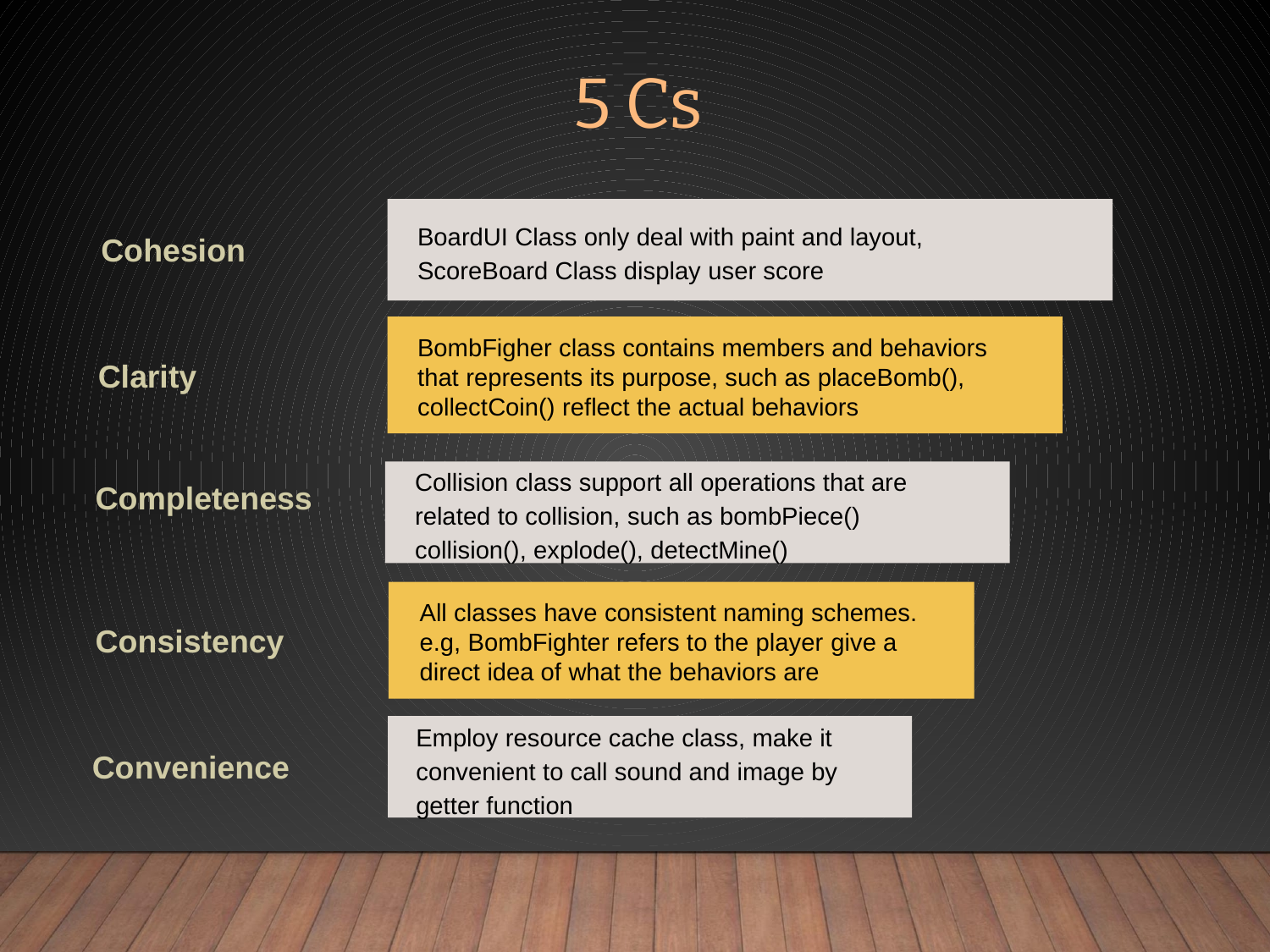

# 5 Cs

   Cohesion
BoardUI Class only deal with paint and layout, ScoreBoard Class display user score

 Clarity
BombFigher class contains members and behaviors that represents its purpose, such as placeBomb(), collectCoin() reflect the actual behaviors

Completeness

Collision class support all operations that are related to collision, such as bombPiece() collision(), explode(), detectMine()

Consistency
All classes have consistent naming schemes. e.g, BombFighter refers to the player give a direct idea of what the behaviors are

  Convenience
Employ resource cache class, make it convenient to call sound and image by getter function